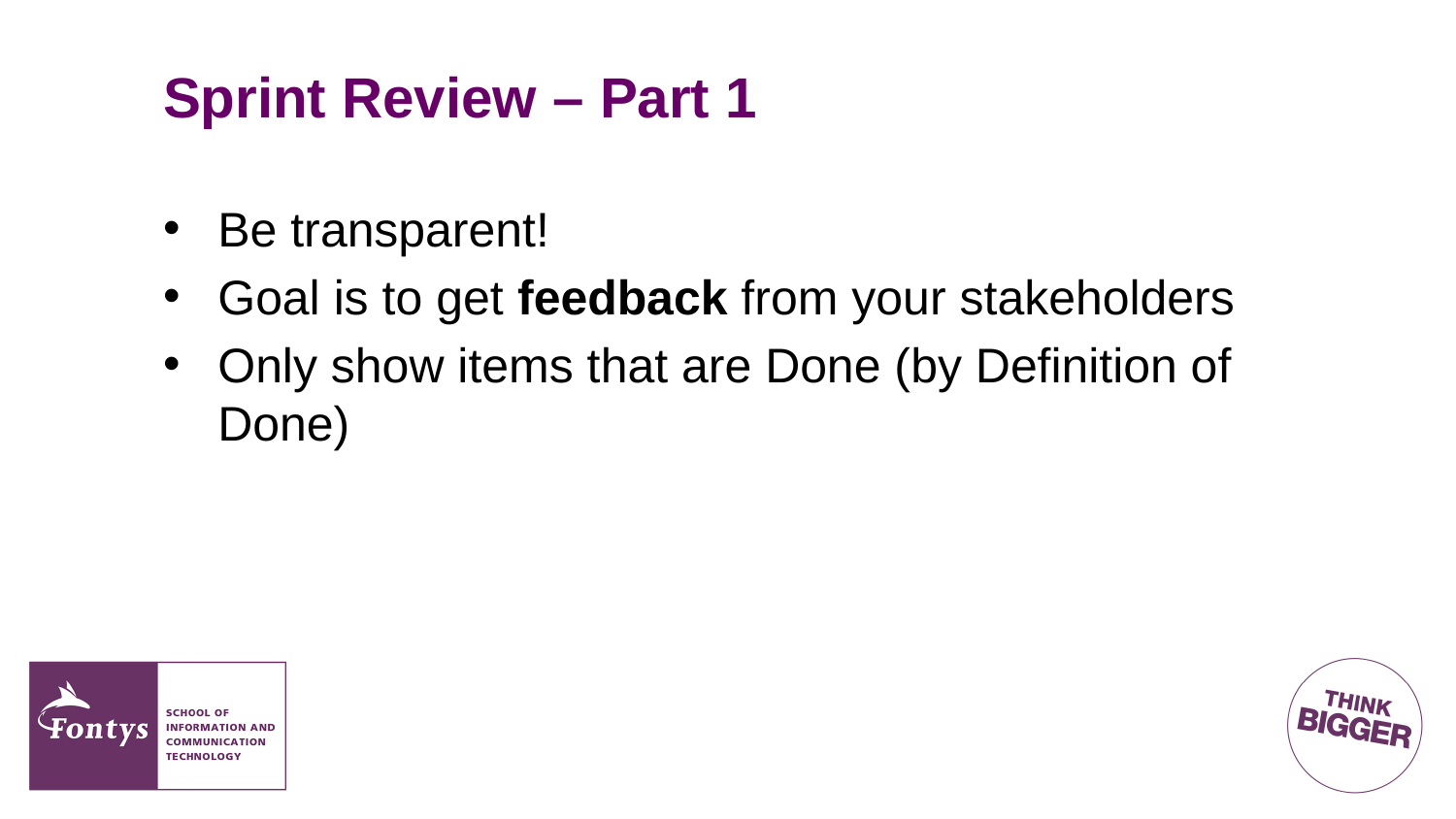

# Sprint Review – Part 1
Be transparent!
Goal is to get feedback from your stakeholders
Only show items that are Done (by Definition of Done)